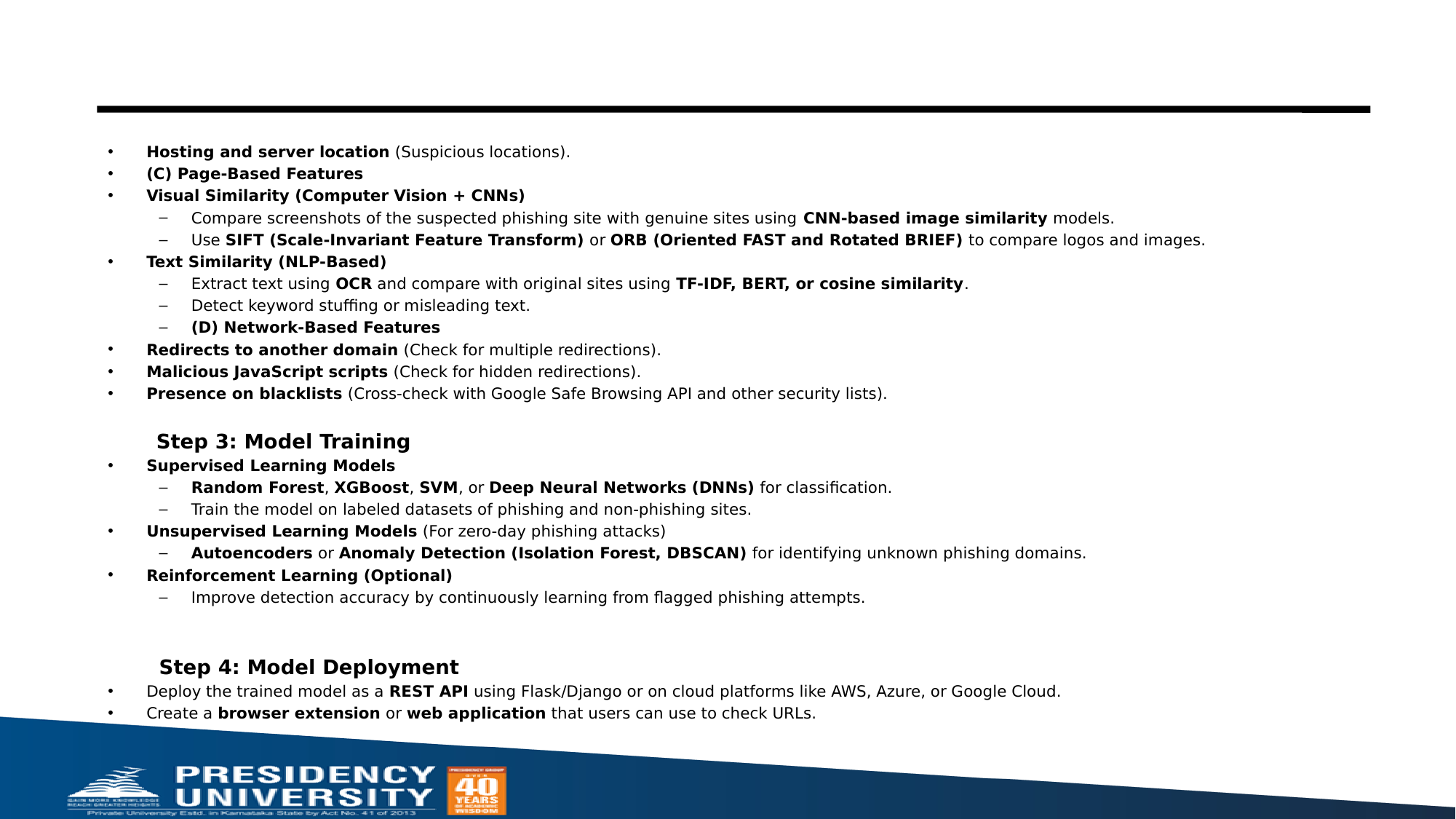

Hosting and server location (Suspicious locations).
(C) Page-Based Features
Visual Similarity (Computer Vision + CNNs)
Compare screenshots of the suspected phishing site with genuine sites using CNN-based image similarity models.
Use SIFT (Scale-Invariant Feature Transform) or ORB (Oriented FAST and Rotated BRIEF) to compare logos and images.
Text Similarity (NLP-Based)
Extract text using OCR and compare with original sites using TF-IDF, BERT, or cosine similarity.
Detect keyword stuffing or misleading text.
(D) Network-Based Features
Redirects to another domain (Check for multiple redirections).
Malicious JavaScript scripts (Check for hidden redirections).
Presence on blacklists (Cross-check with Google Safe Browsing API and other security lists).

       Step 3: Model Training
Supervised Learning Models
Random Forest, XGBoost, SVM, or Deep Neural Networks (DNNs) for classification.
Train the model on labeled datasets of phishing and non-phishing sites.
Unsupervised Learning Models (For zero-day phishing attacks)
Autoencoders or Anomaly Detection (Isolation Forest, DBSCAN) for identifying unknown phishing domains.
Reinforcement Learning (Optional)
Improve detection accuracy by continuously learning from flagged phishing attempts.

Step 4: Model Deployment
Deploy the trained model as a REST API using Flask/Django or on cloud platforms like AWS, Azure, or Google Cloud.
Create a browser extension or web application that users can use to check URLs.